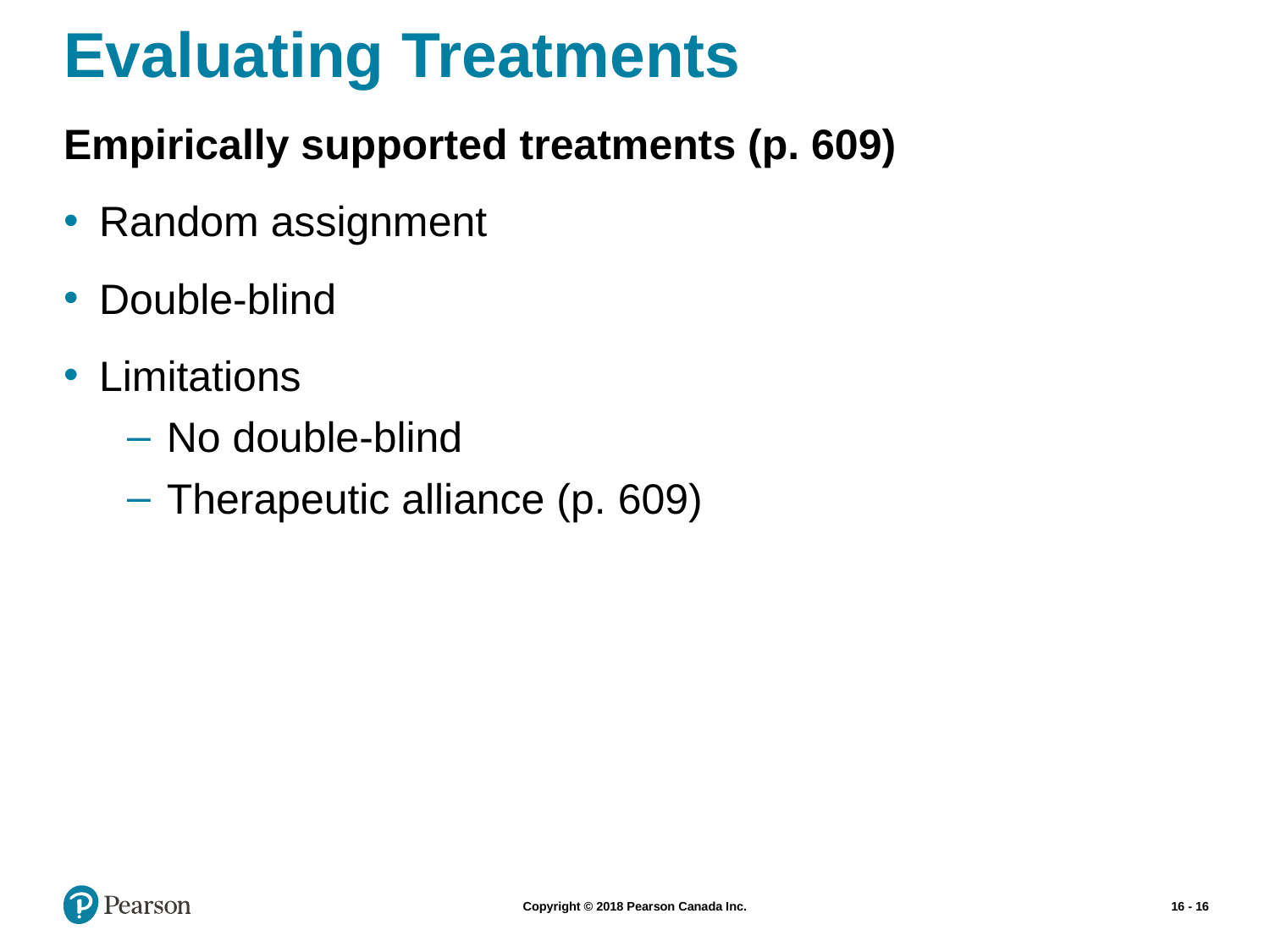

# Evaluating Treatments
Empirically supported treatments (p. 609)
Random assignment
Double-blind
Limitations
No double-blind
Therapeutic alliance (p. 609)